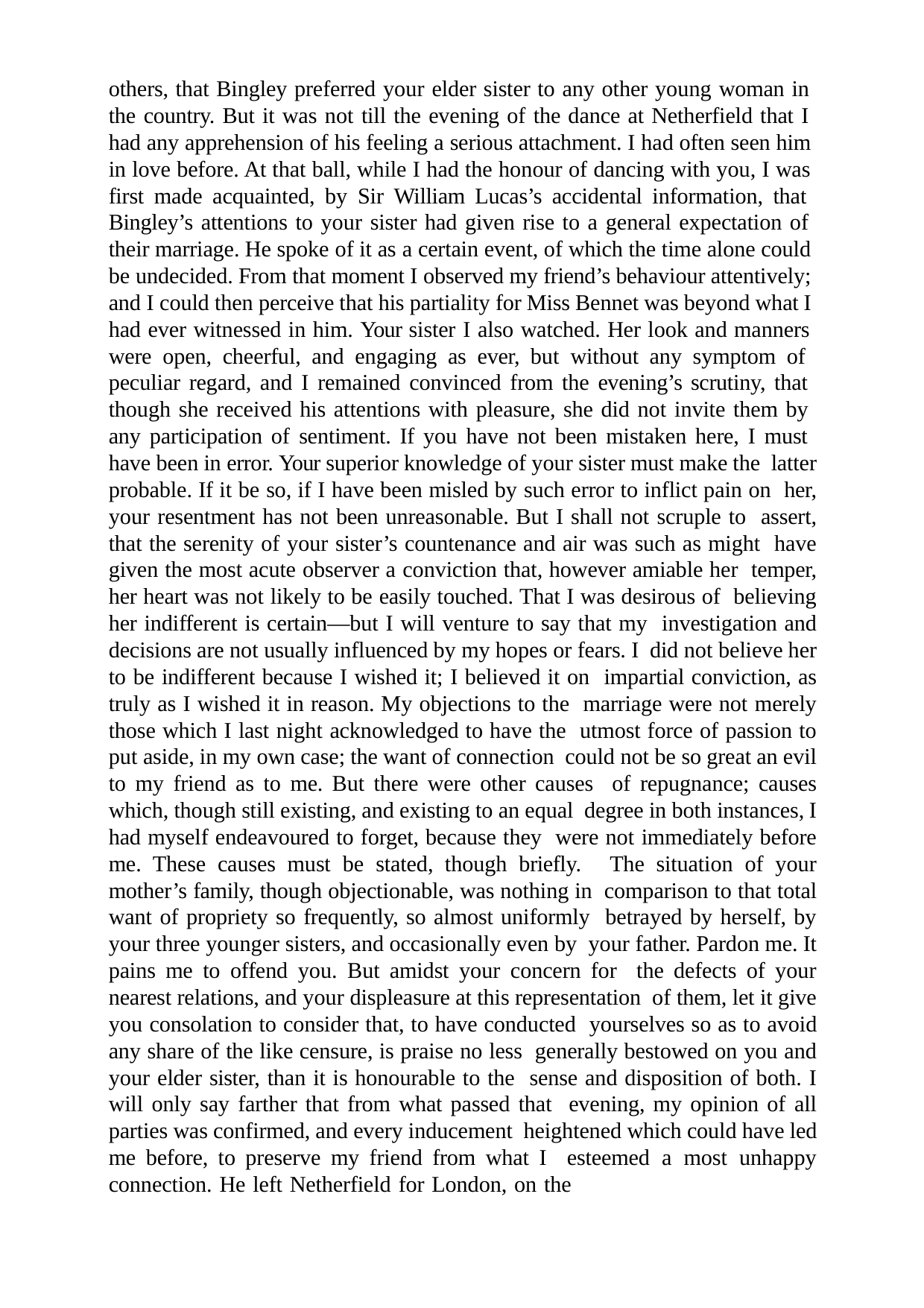

others, that Bingley preferred your elder sister to any other young woman in  the country. But it was not till the evening of the dance at Netherfield that I  had any apprehension of his feeling a serious attachment. I had often seen him  in love before. At that ball, while I had the honour of dancing with you, I was  first made acquainted, by Sir William Lucas’s accidental information, that  Bingley’s attentions to your sister had given rise to a general expectation of  their marriage. He spoke of it as a certain event, of which the time alone could  be undecided. From that moment I observed my friend’s behaviour attentively;  and I could then perceive that his partiality for Miss Bennet was beyond what I  had ever witnessed in him. Your sister I also watched. Her look and manners  were open, cheerful, and engaging as ever, but without any symptom of  peculiar regard, and I remained convinced from the evening’s scrutiny, that  though she received his attentions with pleasure, she did not invite them by  any participation of sentiment. If you have not been mistaken here, I must  have been in error. Your superior knowledge of your sister must make the  latter probable. If it be so, if I have been misled by such error to inflict pain on  her, your resentment has not been unreasonable. But I shall not scruple to  assert, that the serenity of your sister’s countenance and air was such as might  have given the most acute observer a conviction that, however amiable her  temper, her heart was not likely to be easily touched. That I was desirous of  believing her indifferent is certain—but I will venture to say that my  investigation and decisions are not usually influenced by my hopes or fears. I  did not believe her to be indifferent because I wished it; I believed it on  impartial conviction, as truly as I wished it in reason. My objections to the  marriage were not merely those which I last night acknowledged to have the  utmost force of passion to put aside, in my own case; the want of connection  could not be so great an evil to my friend as to me. But there were other causes  of repugnance; causes which, though still existing, and existing to an equal  degree in both instances, I had myself endeavoured to forget, because they  were not immediately before me. These causes must be stated, though briefly.  The situation of your mother’s family, though objectionable, was nothing in  comparison to that total want of propriety so frequently, so almost uniformly  betrayed by herself, by your three younger sisters, and occasionally even by  your father. Pardon me. It pains me to offend you. But amidst your concern for  the defects of your nearest relations, and your displeasure at this representation  of them, let it give you consolation to consider that, to have conducted  yourselves so as to avoid any share of the like censure, is praise no less  generally bestowed on you and your elder sister, than it is honourable to the  sense and disposition of both. I will only say farther that from what passed that  evening, my opinion of all parties was confirmed, and every inducement  heightened which could have led me before, to preserve my friend from what I  esteemed a most unhappy connection. He left Netherfield for London, on the